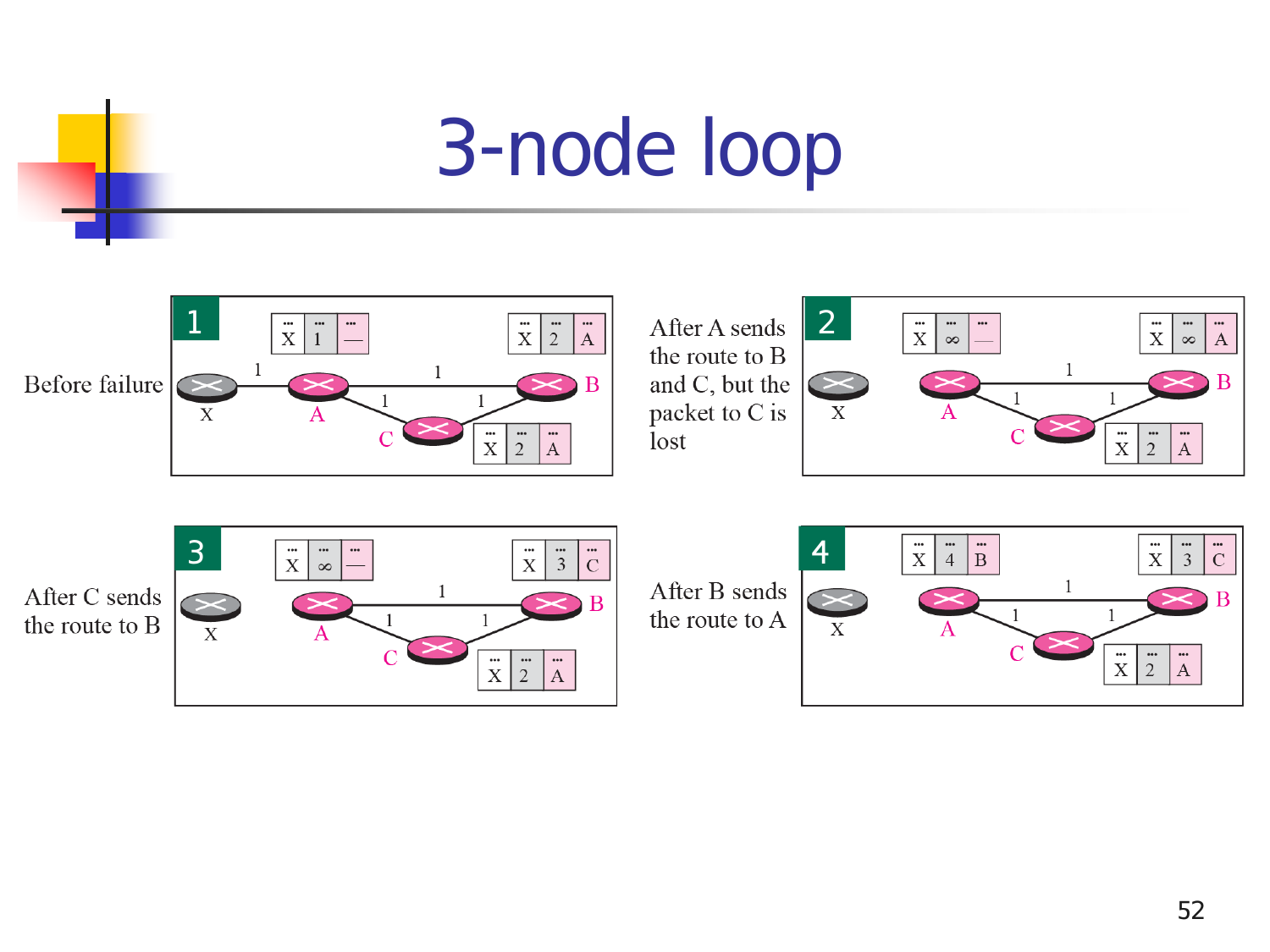

# 3-node loop

1

2

3

4
52